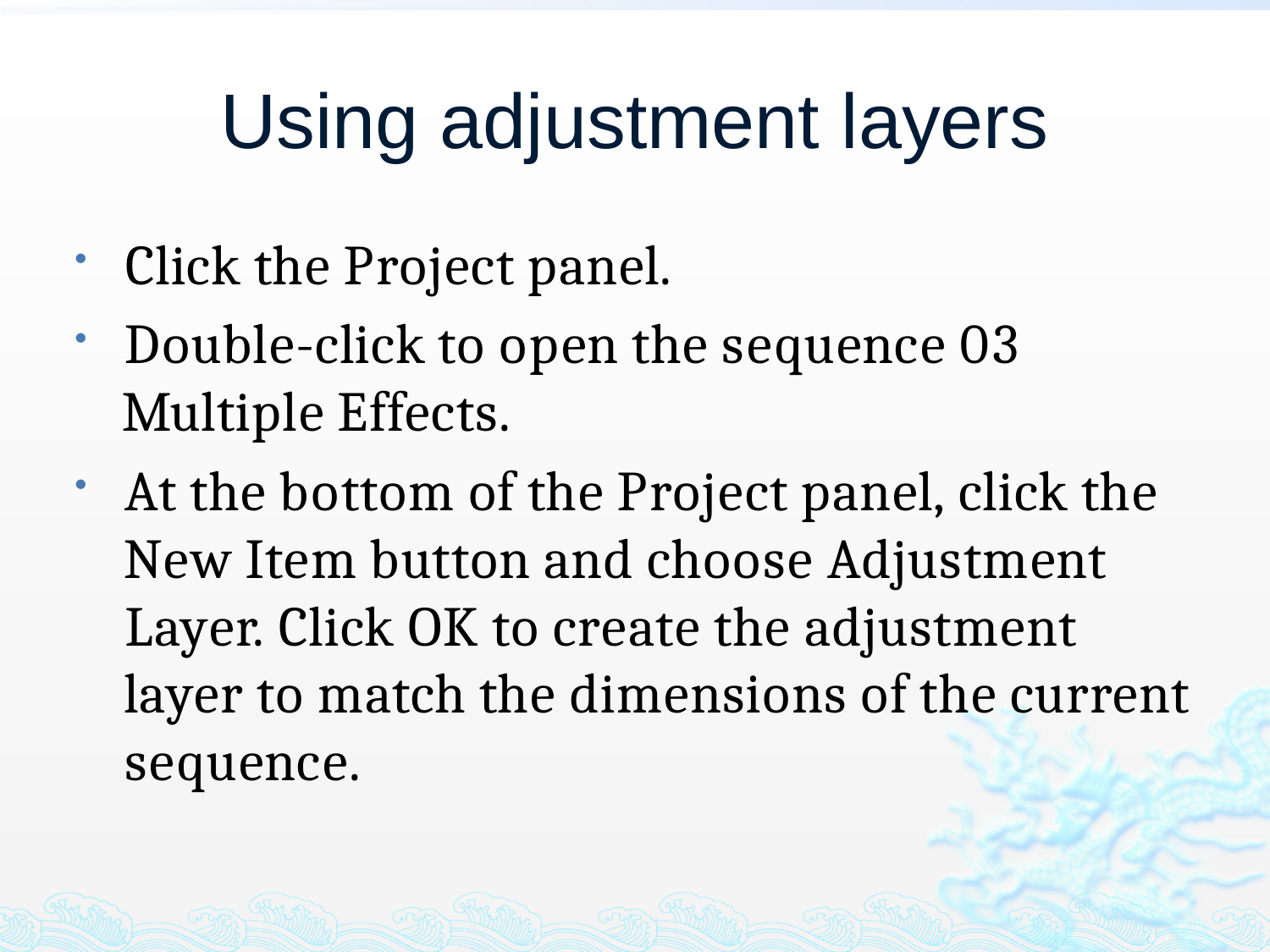

# Using adjustment layers
Click the Project panel.
Double-click to open the sequence 03 Multiple Effects.
At the bottom of the Project panel, click the New Item button and choose Adjustment Layer. Click OK to create the adjustment layer to match the dimensions of the current sequence.